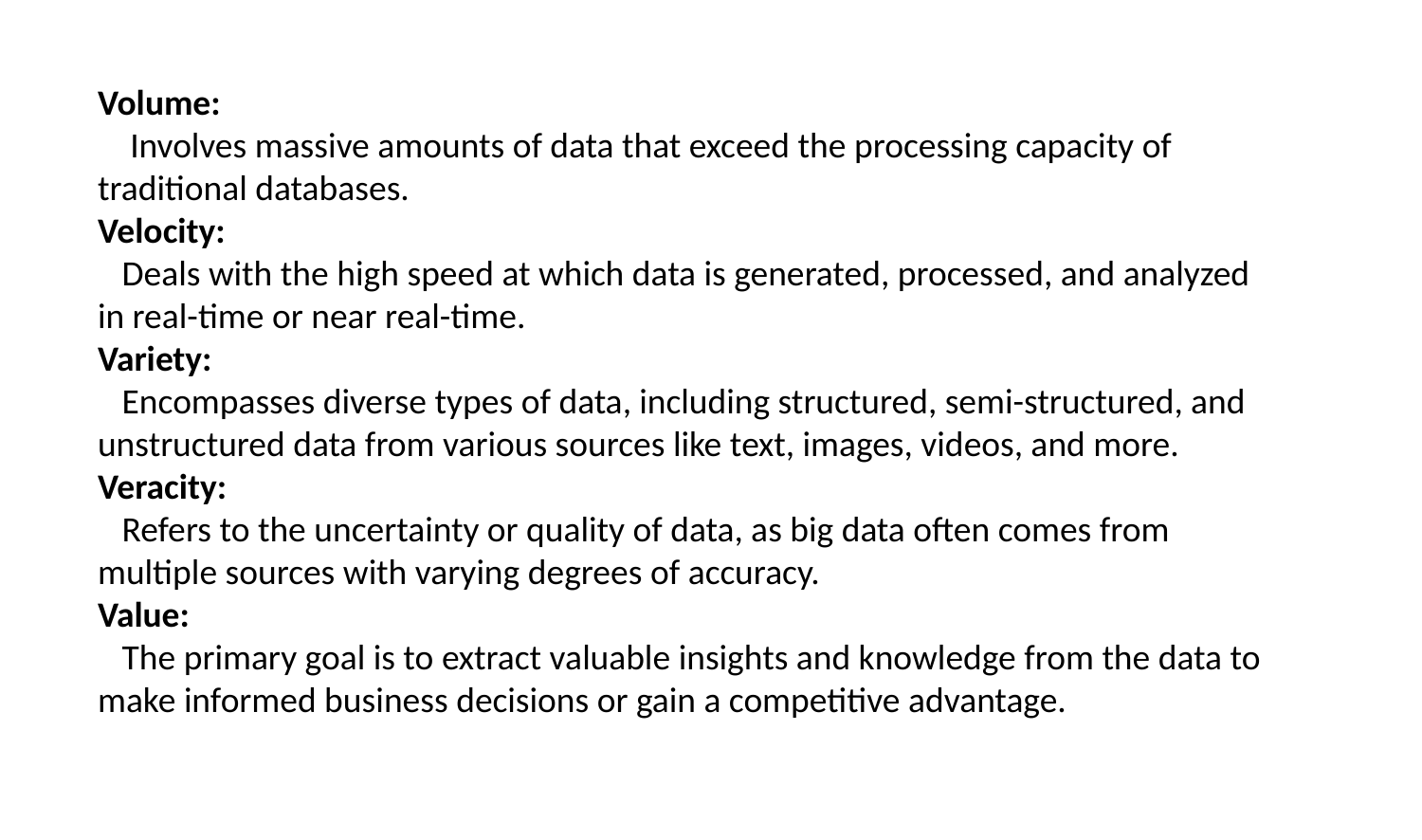

Volume:
    Involves massive amounts of data that exceed the processing capacity of traditional databases.
Velocity:
   Deals with the high speed at which data is generated, processed, and analyzed in real-time or near real-time.
Variety:
   Encompasses diverse types of data, including structured, semi-structured, and unstructured data from various sources like text, images, videos, and more.
Veracity:
   Refers to the uncertainty or quality of data, as big data often comes from multiple sources with varying degrees of accuracy.
Value:
   The primary goal is to extract valuable insights and knowledge from the data to make informed business decisions or gain a competitive advantage.